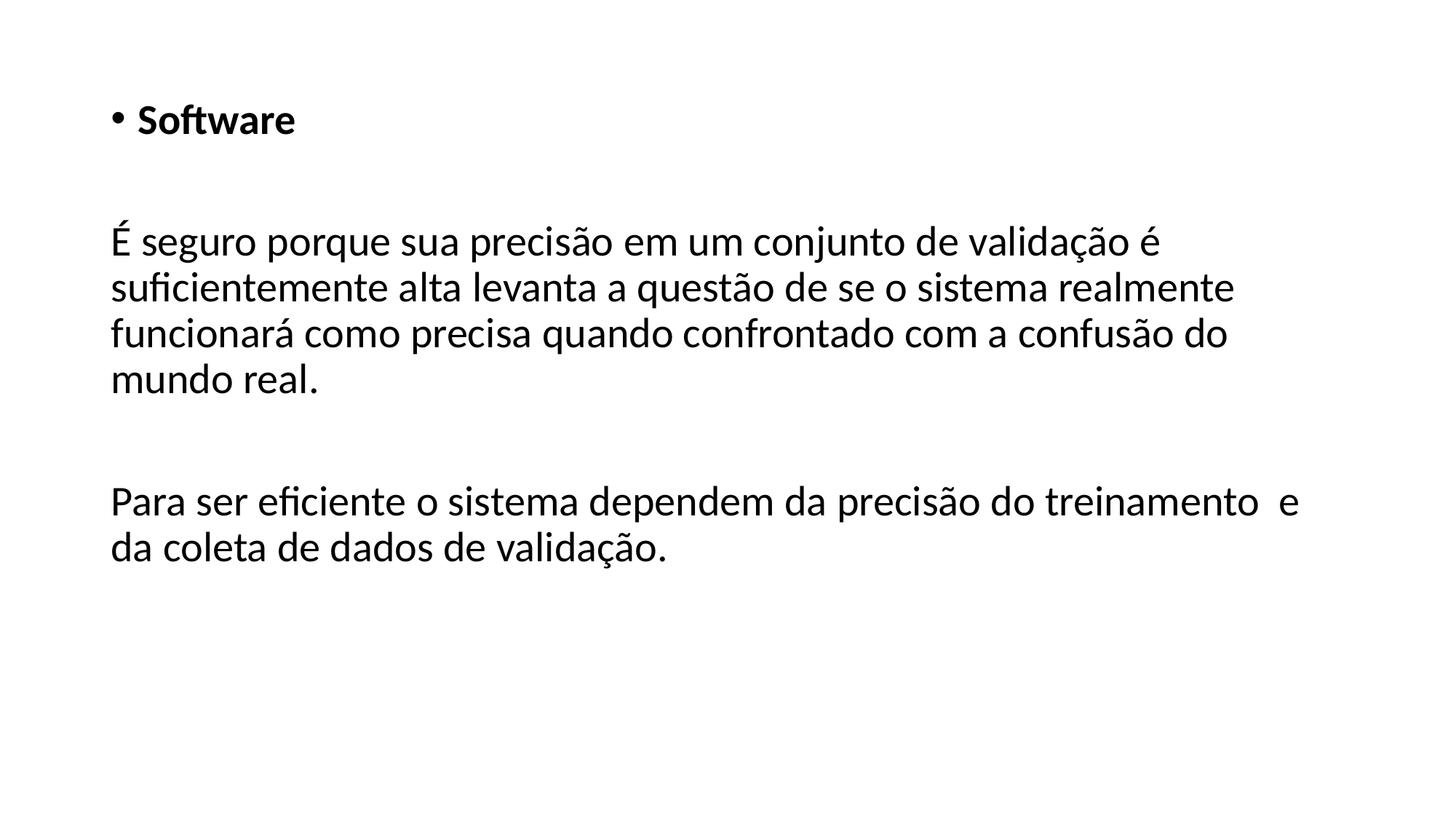

Software

É seguro porque sua precisão em um conjunto de validação é suficientemente alta levanta a questão de se o sistema realmente funcionará como precisa quando confrontado com a confusão do mundo real.

Para ser eficiente o sistema dependem da precisão do treinamento  e da coleta de dados de validação.